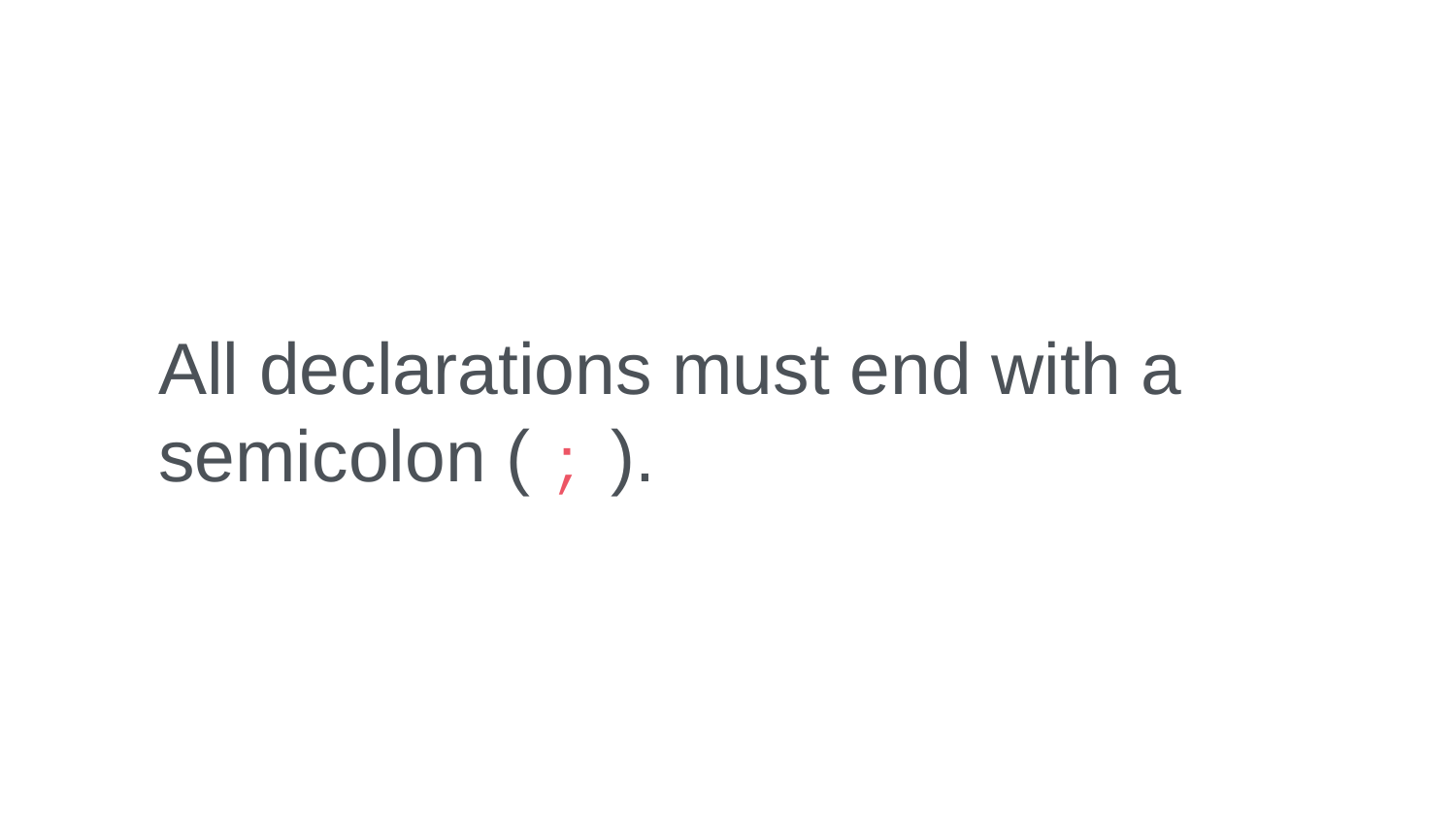

All declarations must end with a semicolon ( ; ).